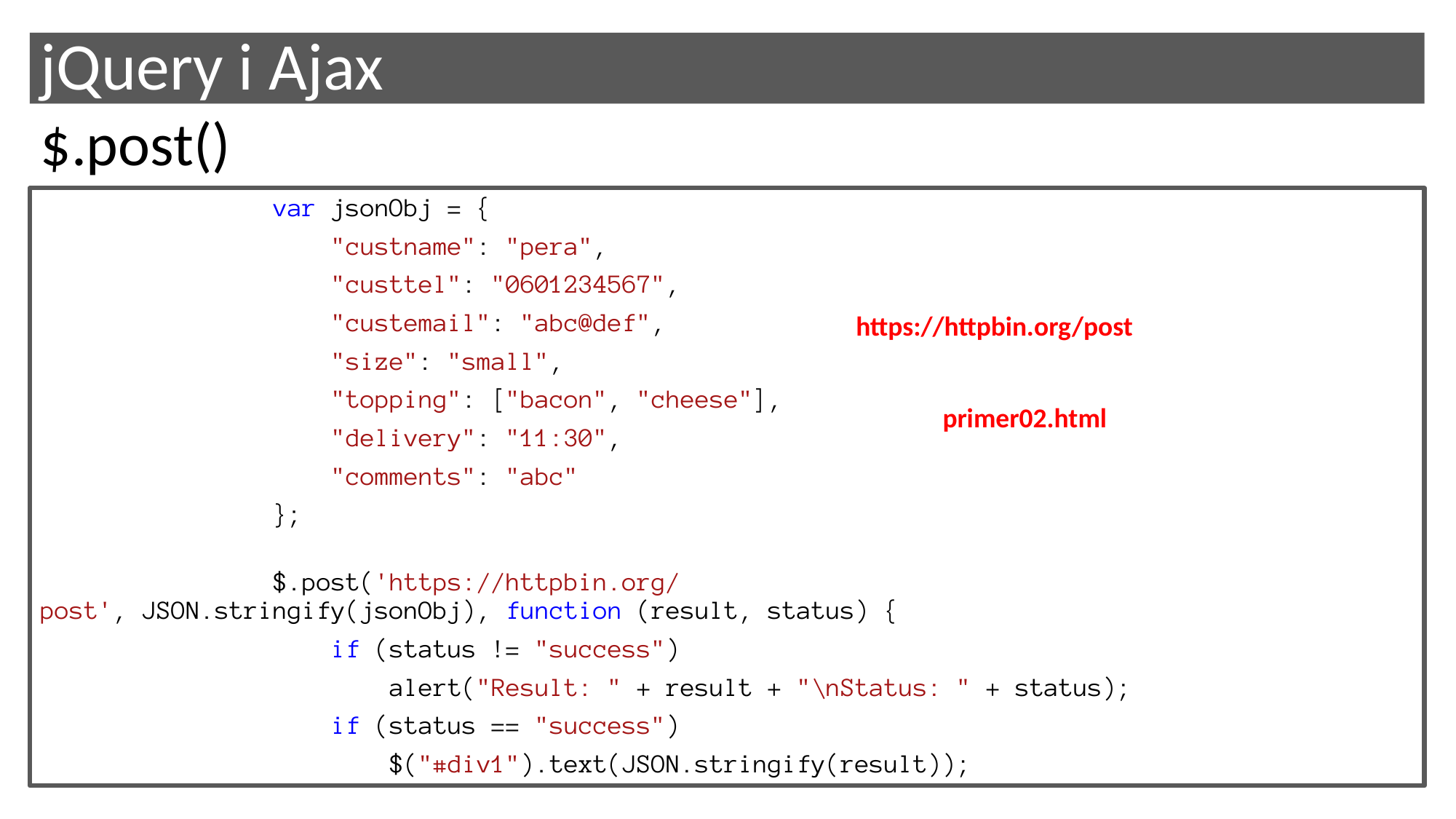

# jQuery i Ajax
$.post()
                var jsonObj = {
                    "custname": "pera",
                    "custtel": "0601234567",
                    "custemail": "abc@def",
                    "size": "small",
                    "topping": ["bacon", "cheese"],
                    "delivery": "11:30",
                    "comments": "abc"
                };
                $.post('https://httpbin.org/post', JSON.stringify(jsonObj), function (result, status) {
                    if (status != "success")
                        alert("Result: " + result + "\nStatus: " + status);
                    if (status == "success")
                        $("#div1").text(JSON.stringify(result));
https://httpbin.org/post
primer02.html